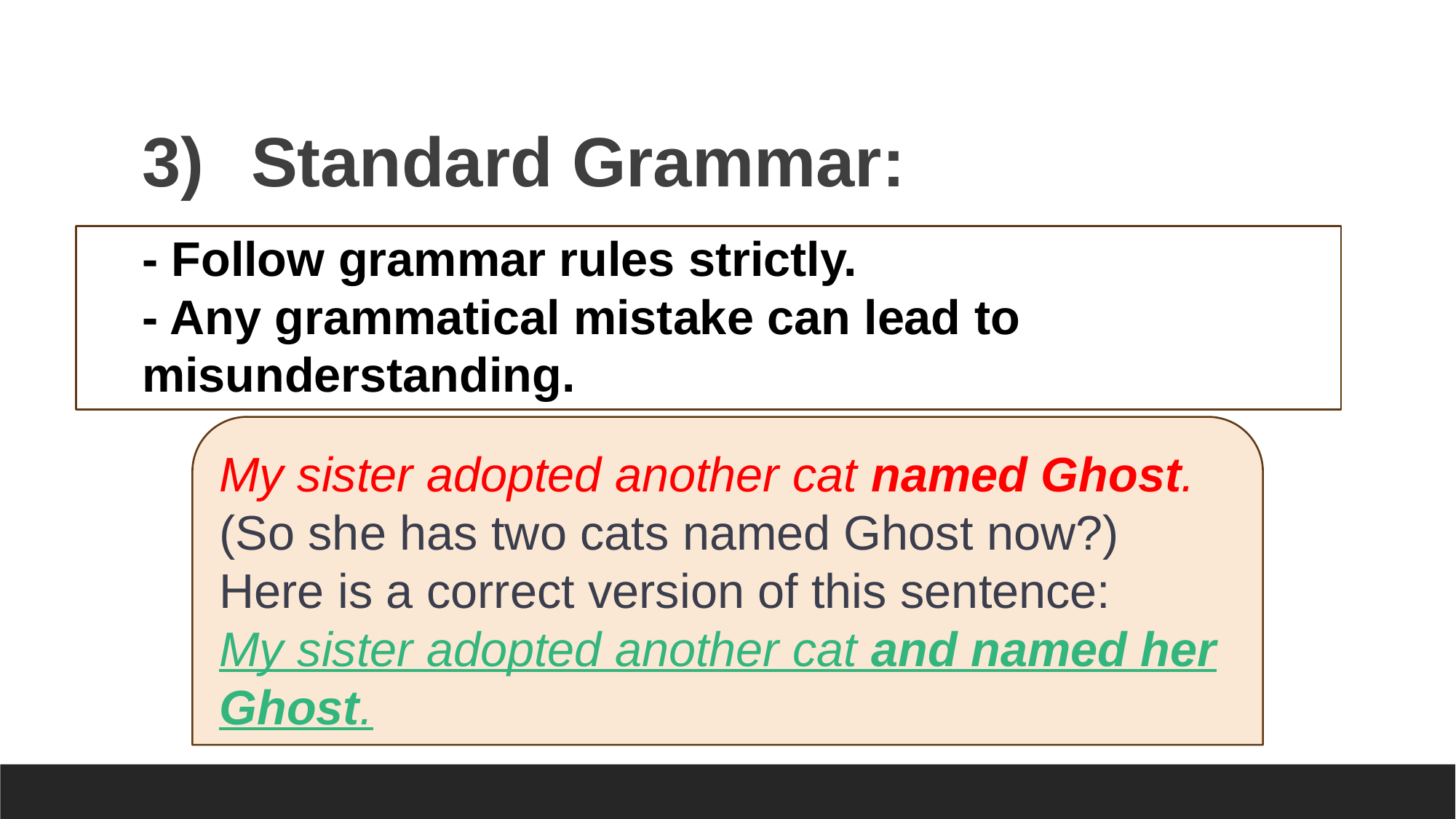

# 3)	Standard Grammar:
- Follow grammar rules strictly.
- Any grammatical mistake can lead to misunderstanding.

My sister adopted another cat named Ghost.
(So she has two cats named Ghost now?)
Here is a correct version of this sentence:
My sister adopted another cat and named her Ghost.